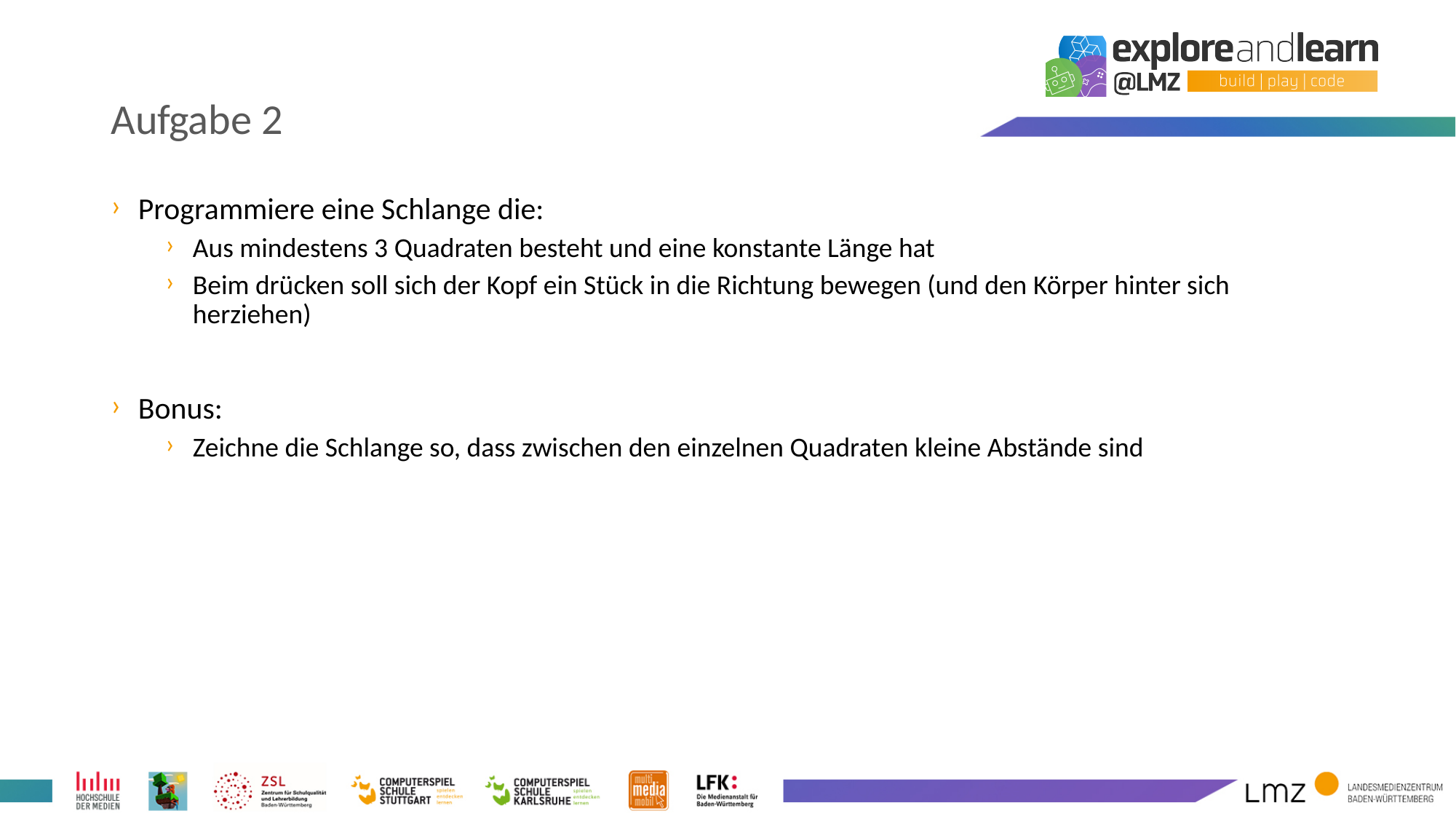

# Aufgabe 2
Programmiere eine Schlange die:
Aus mindestens 3 Quadraten besteht und eine konstante Länge hat
Beim drücken soll sich der Kopf ein Stück in die Richtung bewegen (und den Körper hinter sich herziehen)

Bonus:
Zeichne die Schlange so, dass zwischen den einzelnen Quadraten kleine Abstände sind